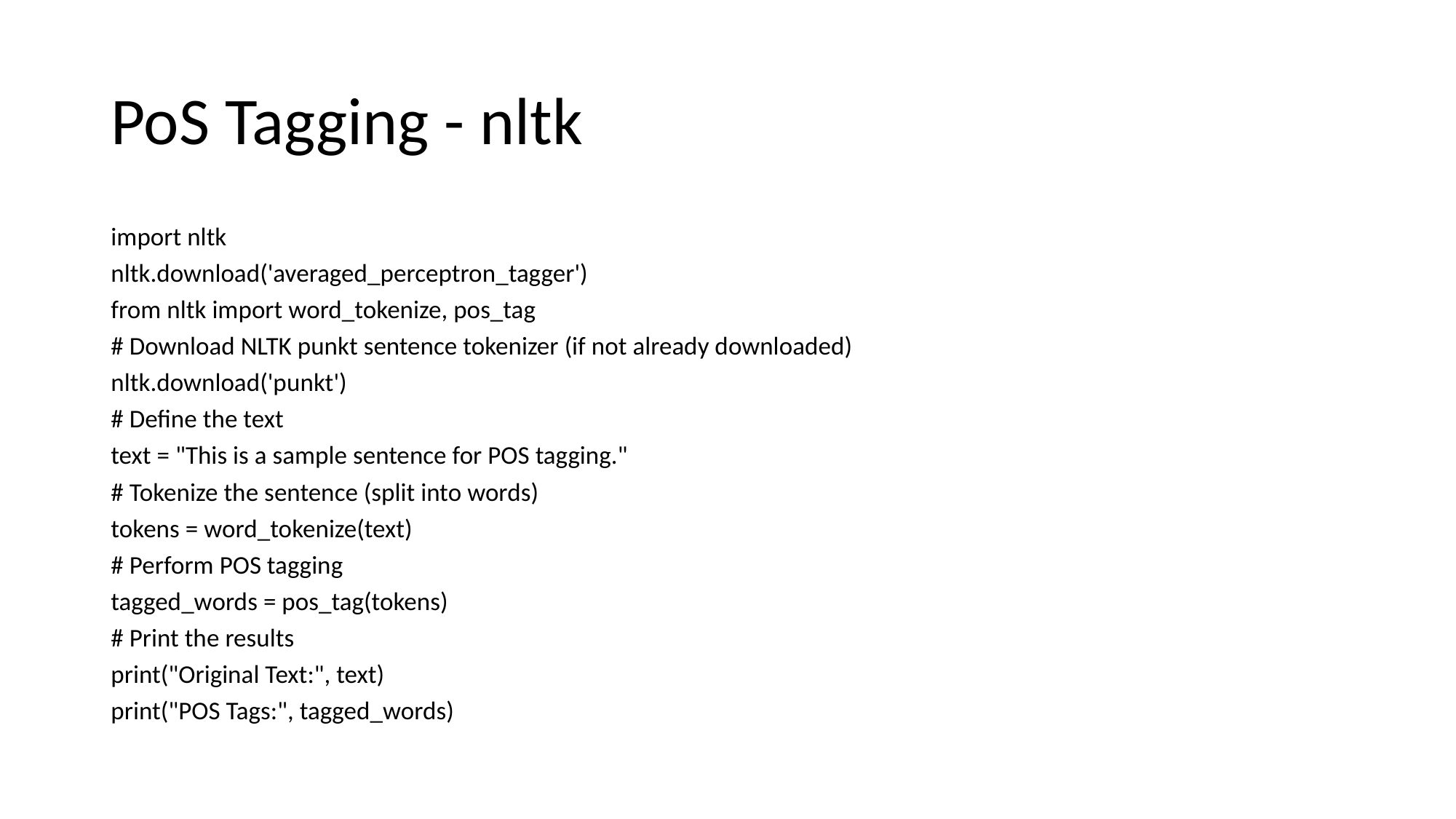

# PoS Tagging - nltk
import nltk
nltk.download('averaged_perceptron_tagger')
from nltk import word_tokenize, pos_tag
# Download NLTK punkt sentence tokenizer (if not already downloaded)
nltk.download('punkt')
# Define the text
text = "This is a sample sentence for POS tagging."
# Tokenize the sentence (split into words)
tokens = word_tokenize(text)
# Perform POS tagging
tagged_words = pos_tag(tokens)
# Print the results
print("Original Text:", text)
print("POS Tags:", tagged_words)